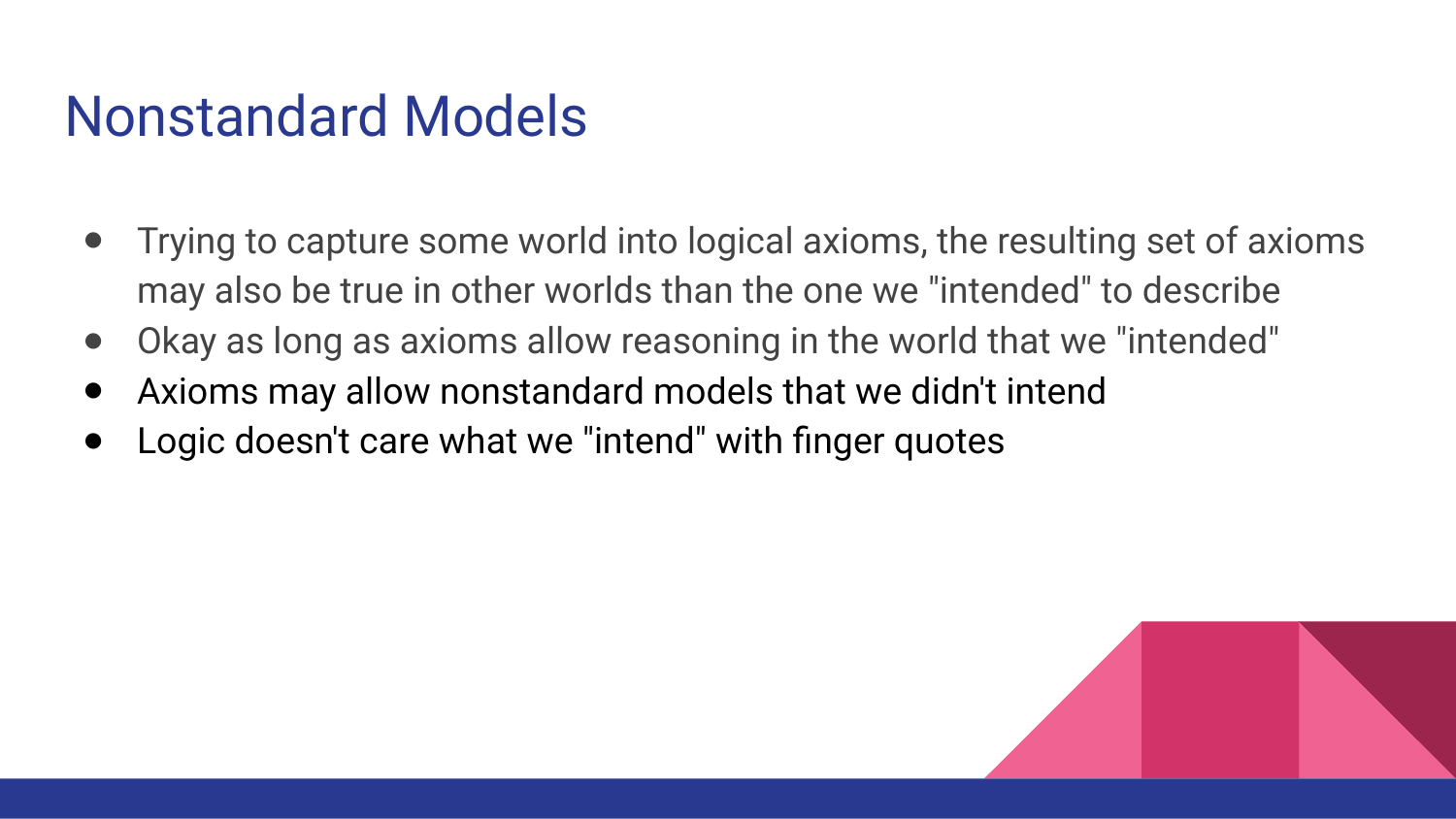

# Nonstandard Models
Trying to capture some world into logical axioms, the resulting set of axioms may also be true in other worlds than the one we "intended" to describe
Okay as long as axioms allow reasoning in the world that we "intended"
Axioms may allow nonstandard models that we didn't intend
Logic doesn't care what we "intend" with finger quotes